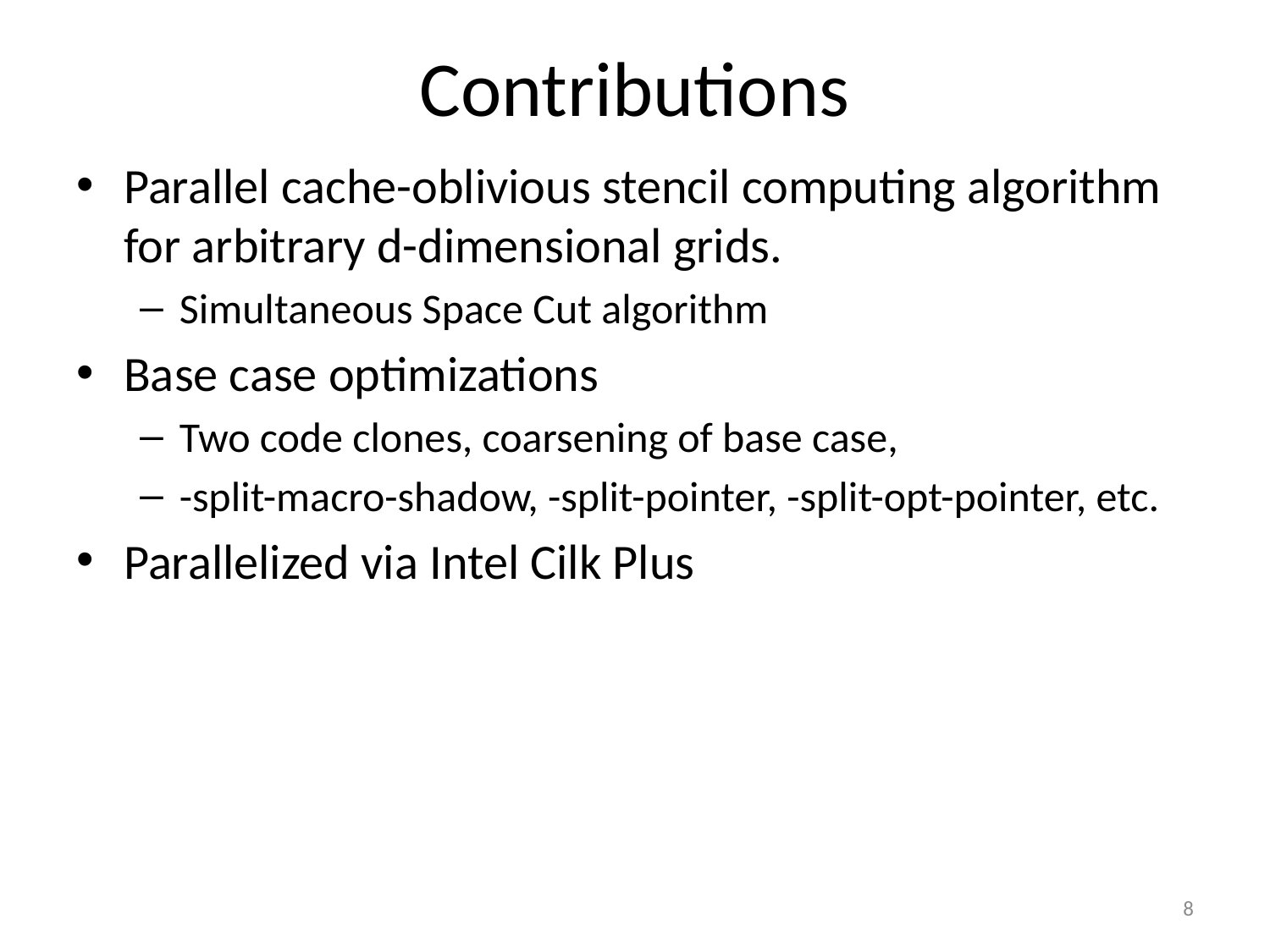

Contributions
Parallel cache-oblivious stencil computing algorithm for arbitrary d-dimensional grids.
Simultaneous Space Cut algorithm
Base case optimizations
Two code clones, coarsening of base case,
-split-macro-shadow, -split-pointer, -split-opt-pointer, etc.
Parallelized via Intel Cilk Plus
8